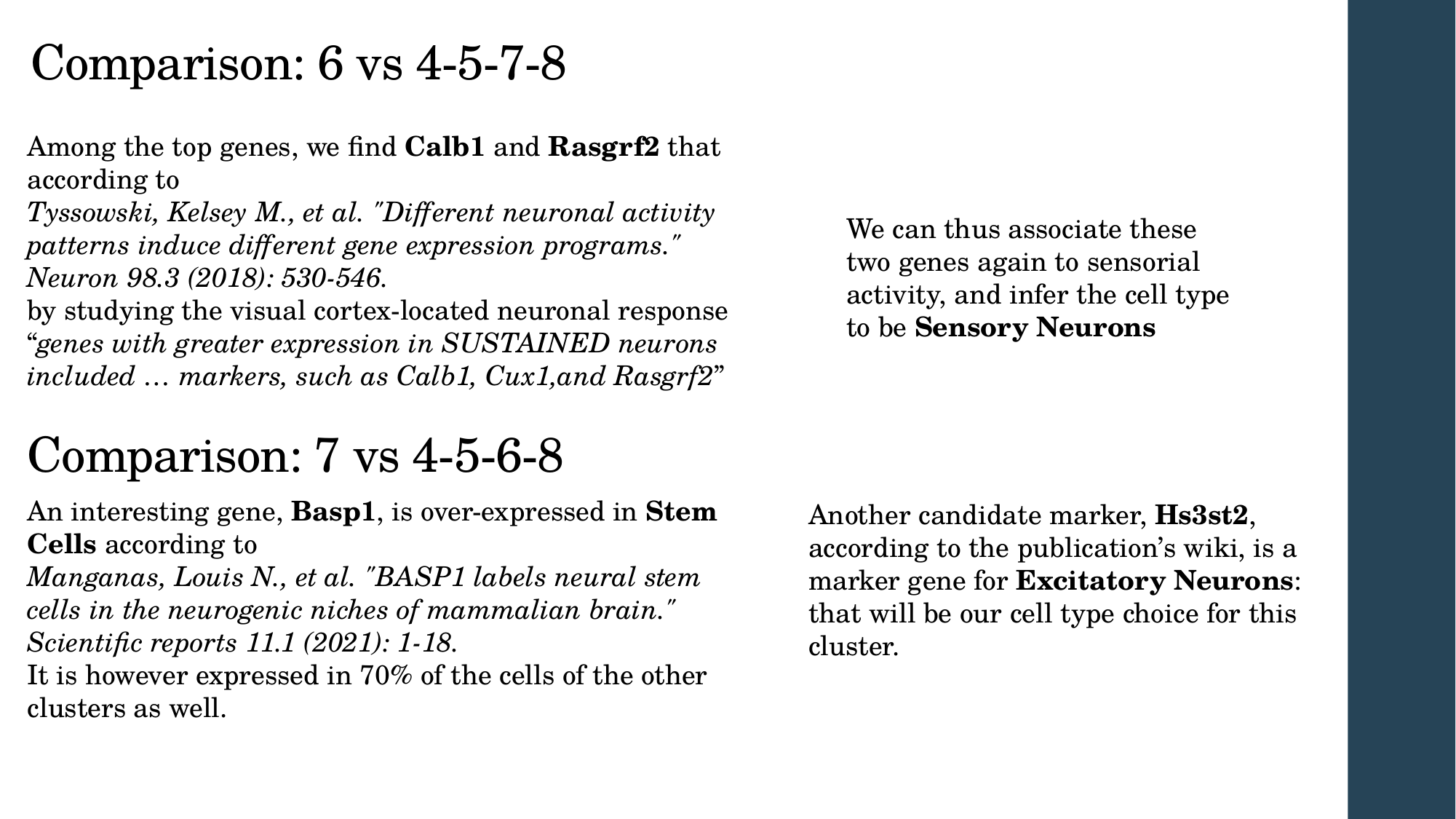

# Comparison: 6 vs 4-5-7-8
Among the top genes, we find Calb1 and Rasgrf2 that according to
Tyssowski, Kelsey M., et al. "Different neuronal activity patterns induce different gene expression programs." Neuron 98.3 (2018): 530-546.
by studying the visual cortex-located neuronal response
“genes with greater expression in SUSTAINED neurons included … markers, such as Calb1, Cux1,and Rasgrf2”

We can thus associate these two genes again to sensorial activity, and infer the cell type to be Sensory Neurons
Comparison: 7 vs 4-5-6-8
An interesting gene, Basp1, is over-expressed in Stem Cells according to
Manganas, Louis N., et al. "BASP1 labels neural stem cells in the neurogenic niches of mammalian brain." Scientific reports 11.1 (2021): 1-18.
It is however expressed in 70% of the cells of the other clusters as well.
Another candidate marker, Hs3st2, according to the publication’s wiki, is a marker gene for Excitatory Neurons: that will be our cell type choice for this cluster.